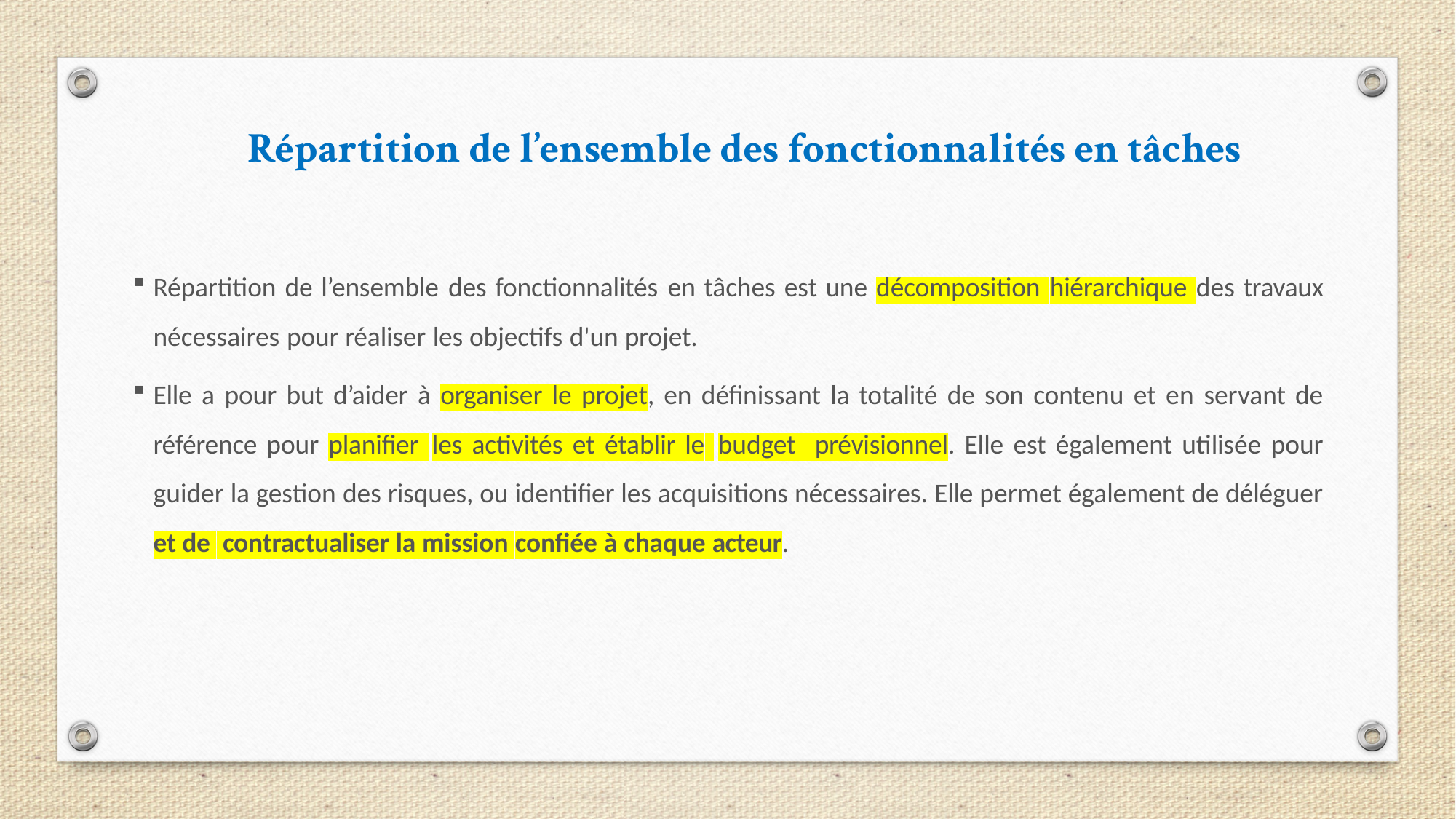

Répartition de l’ensemble des fonctionnalités en tâches
Répartition de l’ensemble des fonctionnalités en tâches est une décomposition hiérarchique des travaux nécessaires pour réaliser les objectifs d'un projet.
Elle a pour but d’aider à organiser le projet, en définissant la totalité de son contenu et en servant de référence pour planifier les activités et établir le budget  prévisionnel. Elle est également utilisée pour guider la gestion des risques, ou identifier les acquisitions nécessaires. Elle permet également de déléguer et de  contractualiser la mission confiée à chaque acteur.